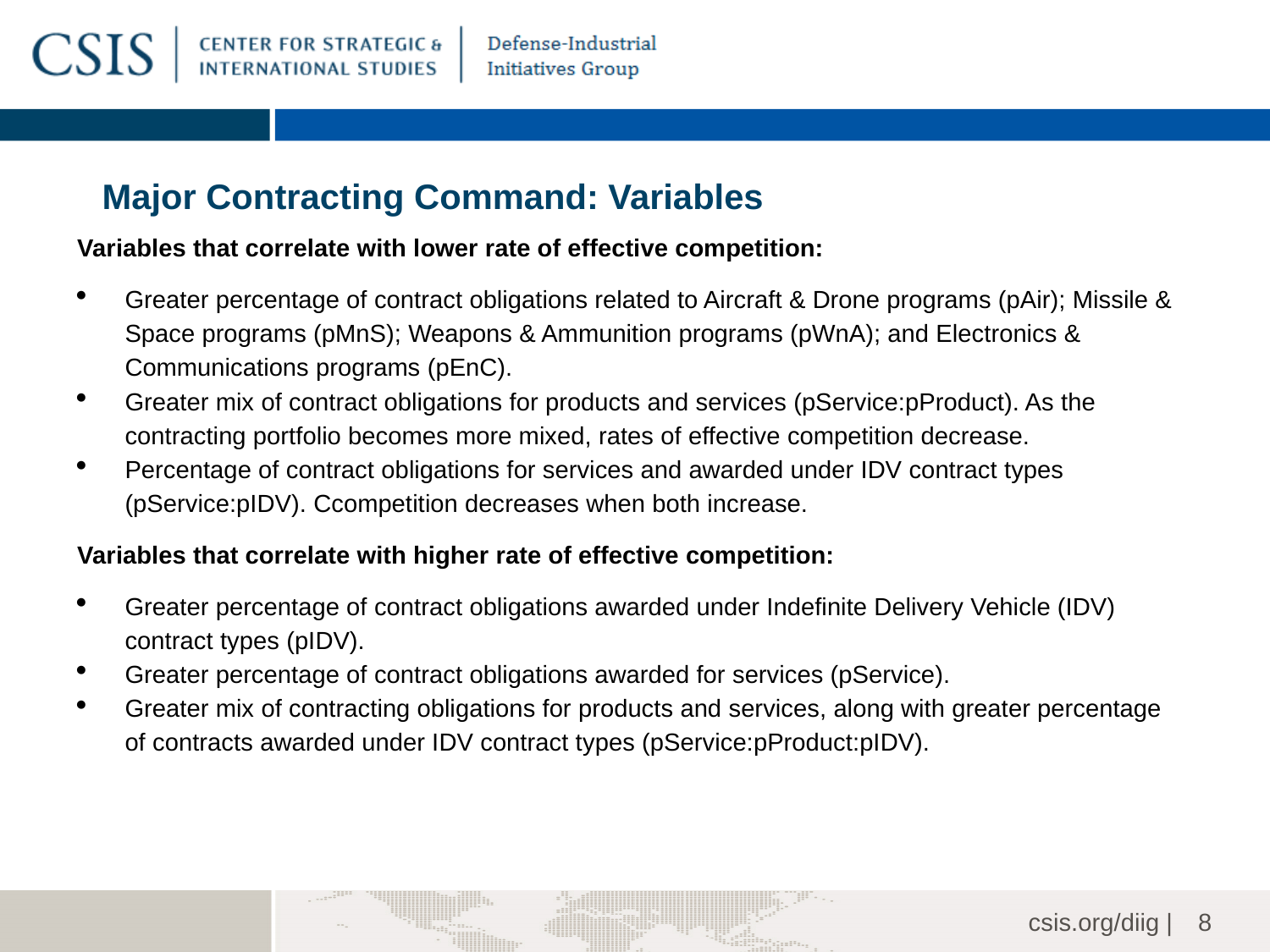

# Major Contracting Command: Variables
Variables that correlate with lower rate of effective competition:
Greater percentage of contract obligations related to Aircraft & Drone programs (pAir); Missile & Space programs (pMnS); Weapons & Ammunition programs (pWnA); and Electronics & Communications programs (pEnC).
Greater mix of contract obligations for products and services (pService:pProduct). As the contracting portfolio becomes more mixed, rates of effective competition decrease.
Percentage of contract obligations for services and awarded under IDV contract types (pService:pIDV). Ccompetition decreases when both increase.
Variables that correlate with higher rate of effective competition:
Greater percentage of contract obligations awarded under Indefinite Delivery Vehicle (IDV) contract types (pIDV).
Greater percentage of contract obligations awarded for services (pService).
Greater mix of contracting obligations for products and services, along with greater percentage of contracts awarded under IDV contract types (pService:pProduct:pIDV).

8